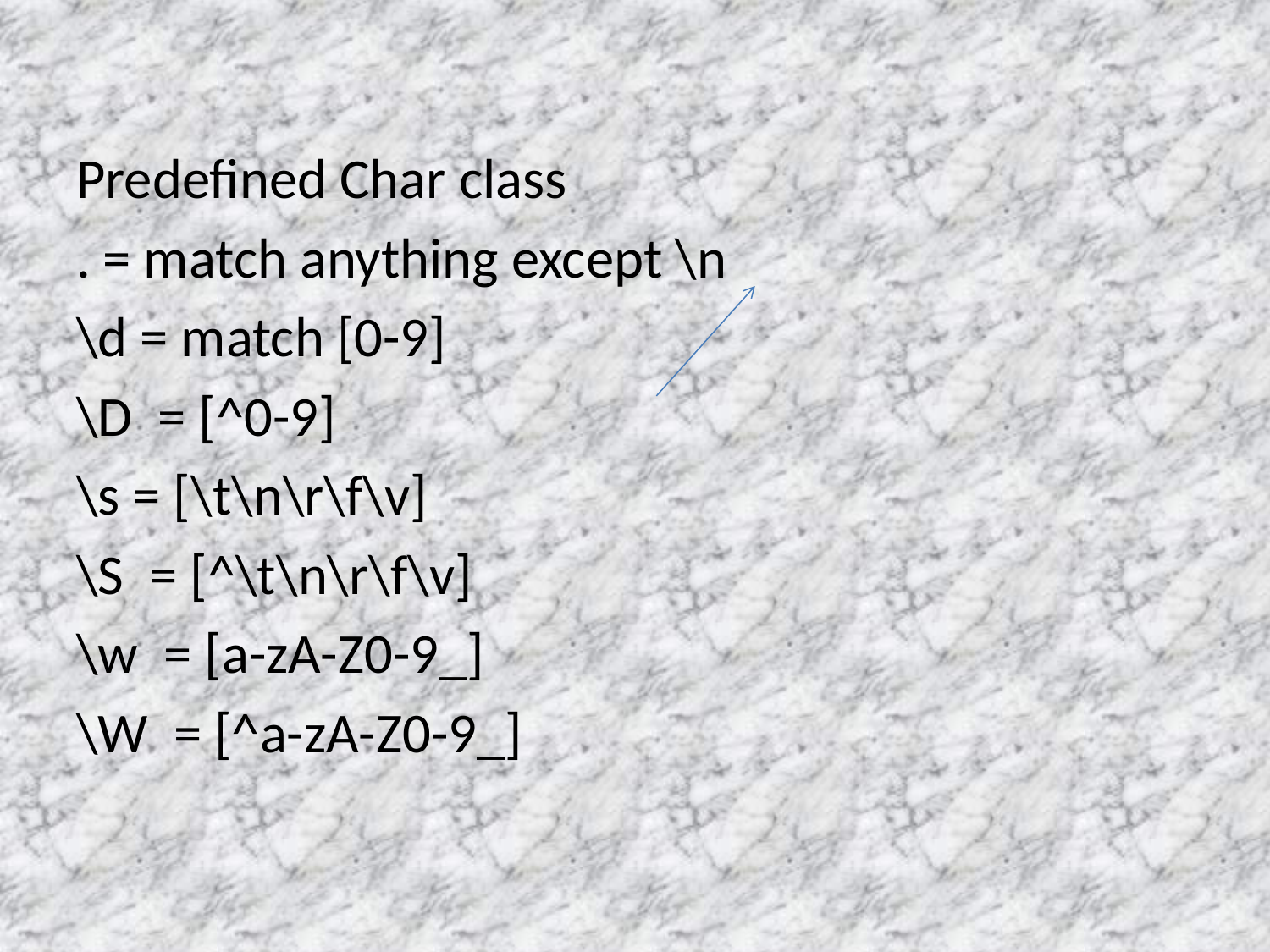

Predefined Char class
. = match anything except \n
\d = match [0-9]
\D  = [^0-9]
\s = [\t\n\r\f\v]
\S  = [^\t\n\r\f\v]
\w  = [a-zA-Z0-9_]
\W  = [^a-zA-Z0-9_]